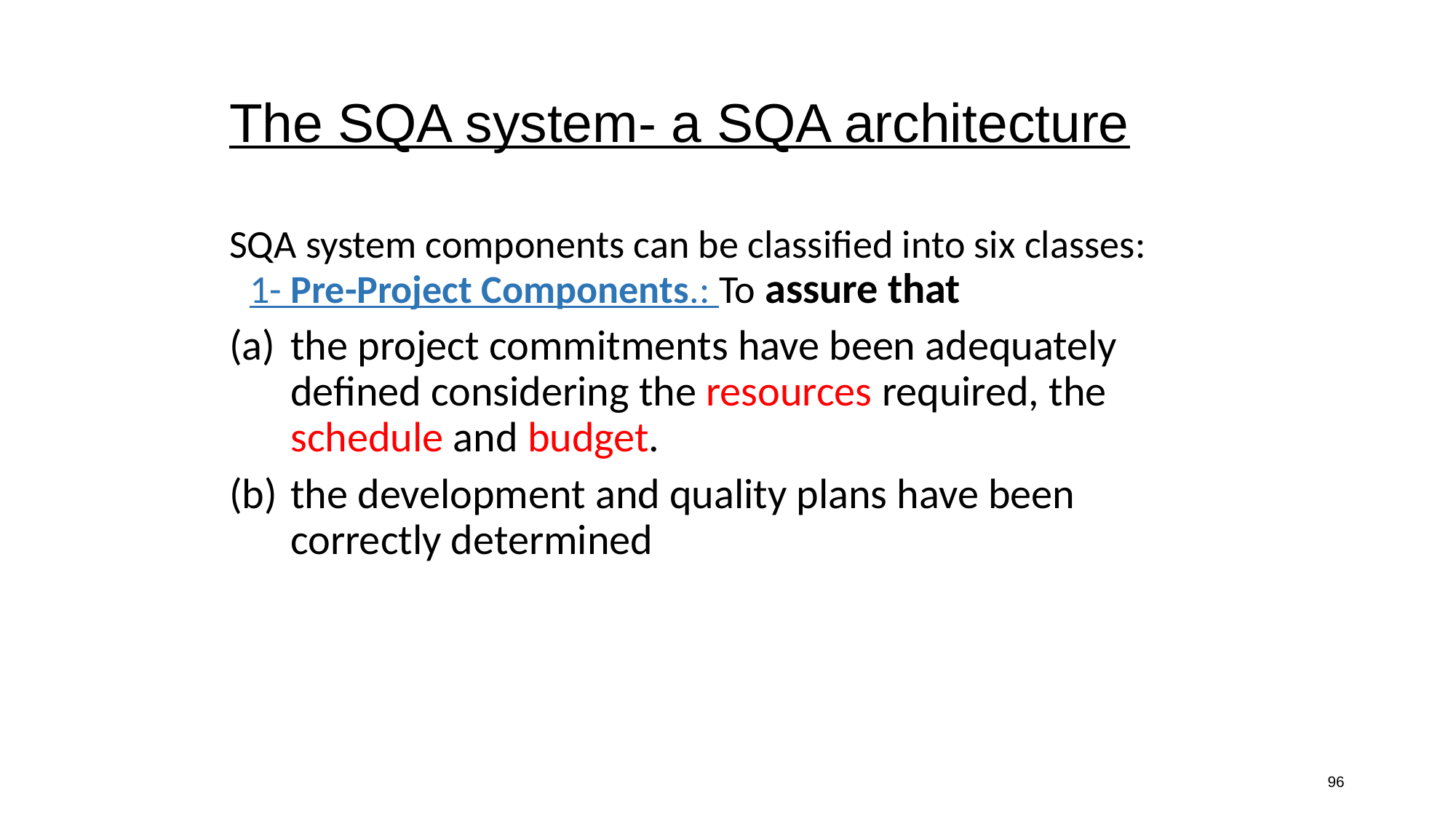

# The SQA system- a SQA architecture
SQA system components can be classified into six classes:
1- Pre-Project Components.: To assure that
the project commitments have been adequately defined considering the resources required, the schedule and budget.
the development and quality plans have been correctly determined

96